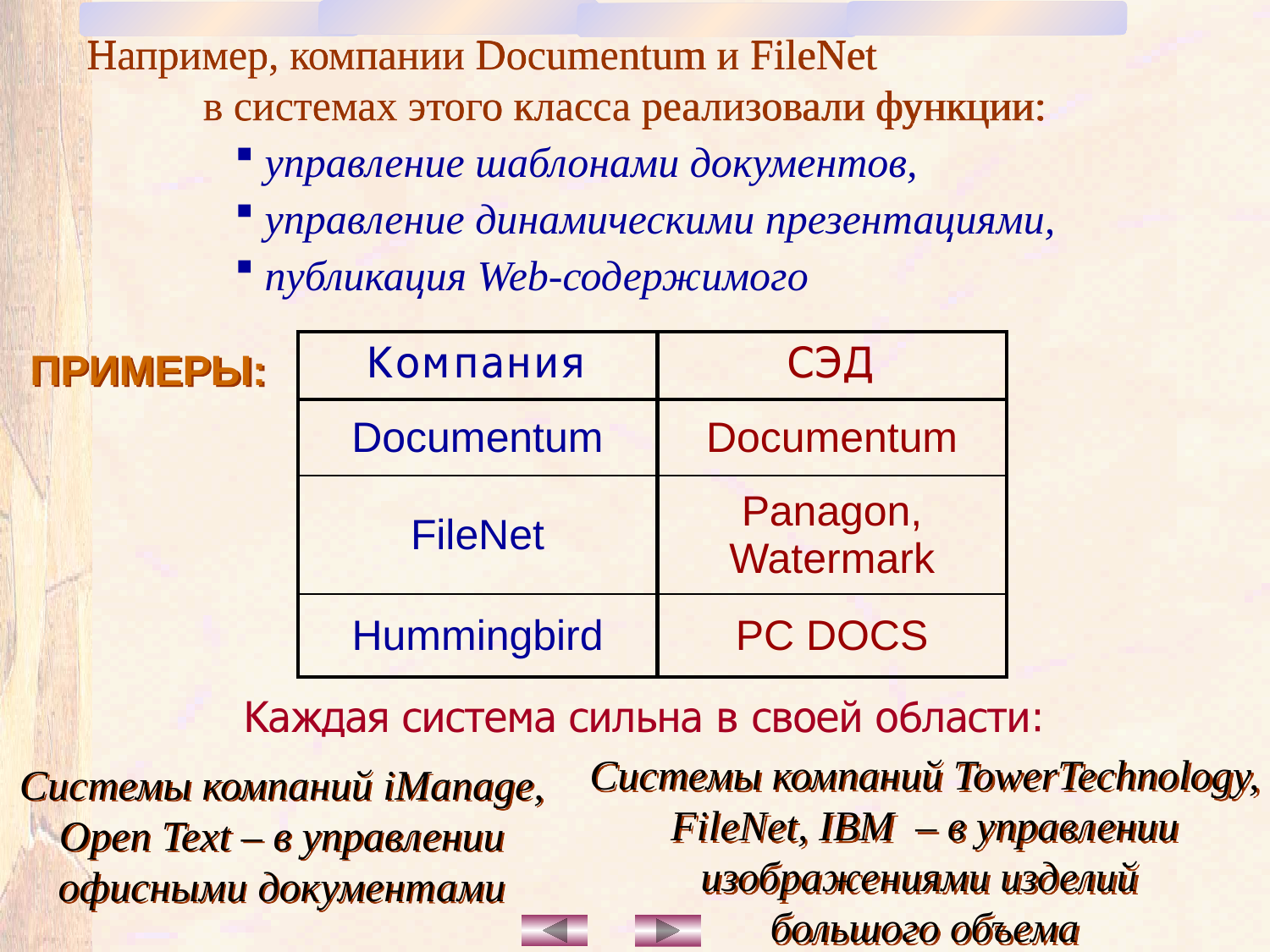

Например, компании Documentum и FileNet
           в системах этого класса реализовали функции:
управление шаблонами документов,
управление динамическими презентациями,
публикация Web-содержимого
| Компания | СЭД |
| --- | --- |
| Documentum | Documentum |
| FileNet | Panagon, Watermark |
| Hummingbird | PC DOCS |
ПРИМЕРЫ:
Каждая система сильна в своей области:
Системы компаний TowerTechnology, FileNet, IBM  – в управлении изображениями изделий
большого объема
Системы компаний iManage, Open Text – в управлении офисными документами